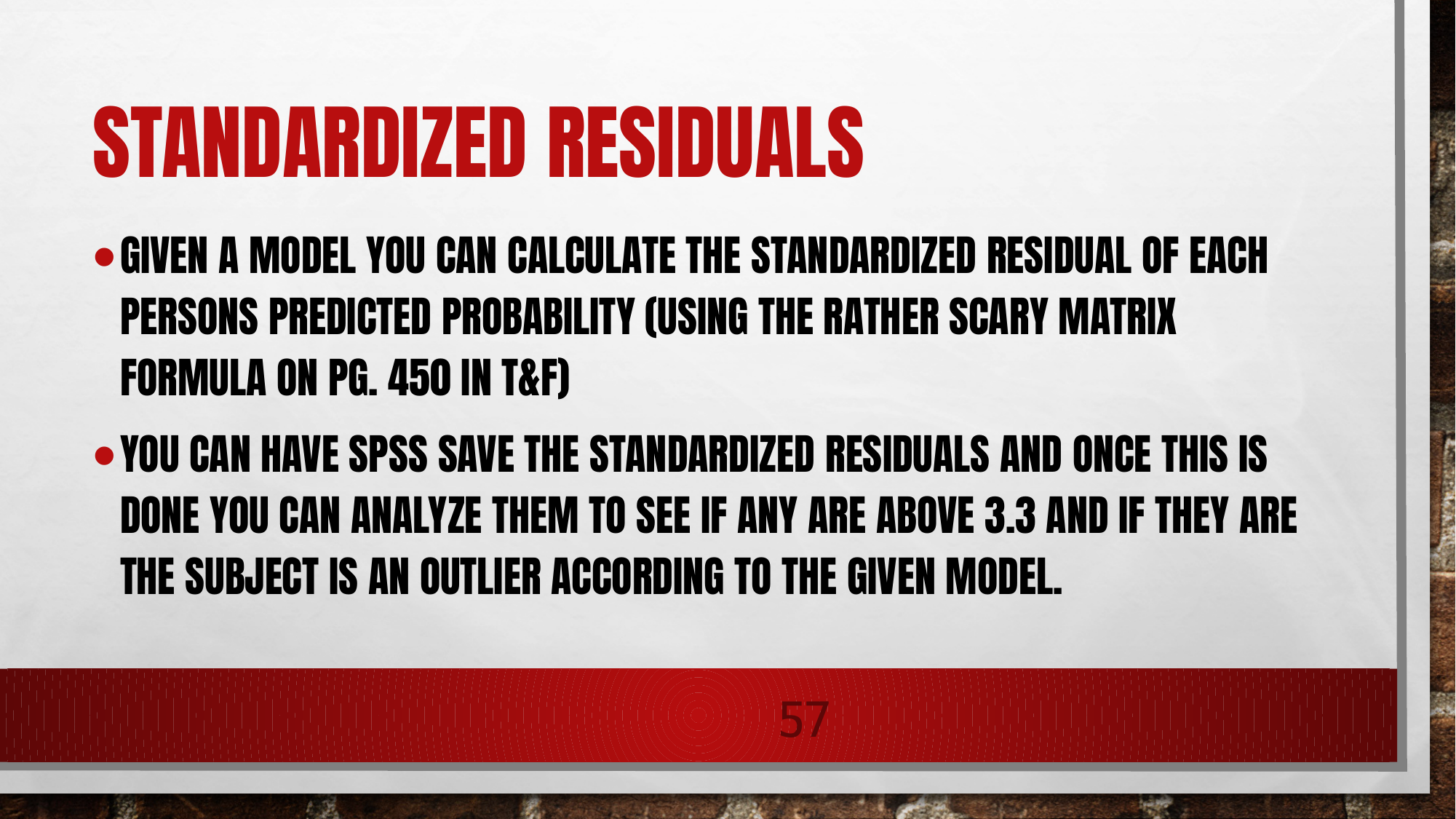

# Standardized Residuals
Given a model you can calculate the standardized residual of each persons predicted probability (using the rather scary matrix formula on pg. 450 in t&F)
You can have SPSS save the standardized residuals and once this is done you can analyze them to see if any are above 3.3 and if they are the subject is an outlier according to the given model.
57